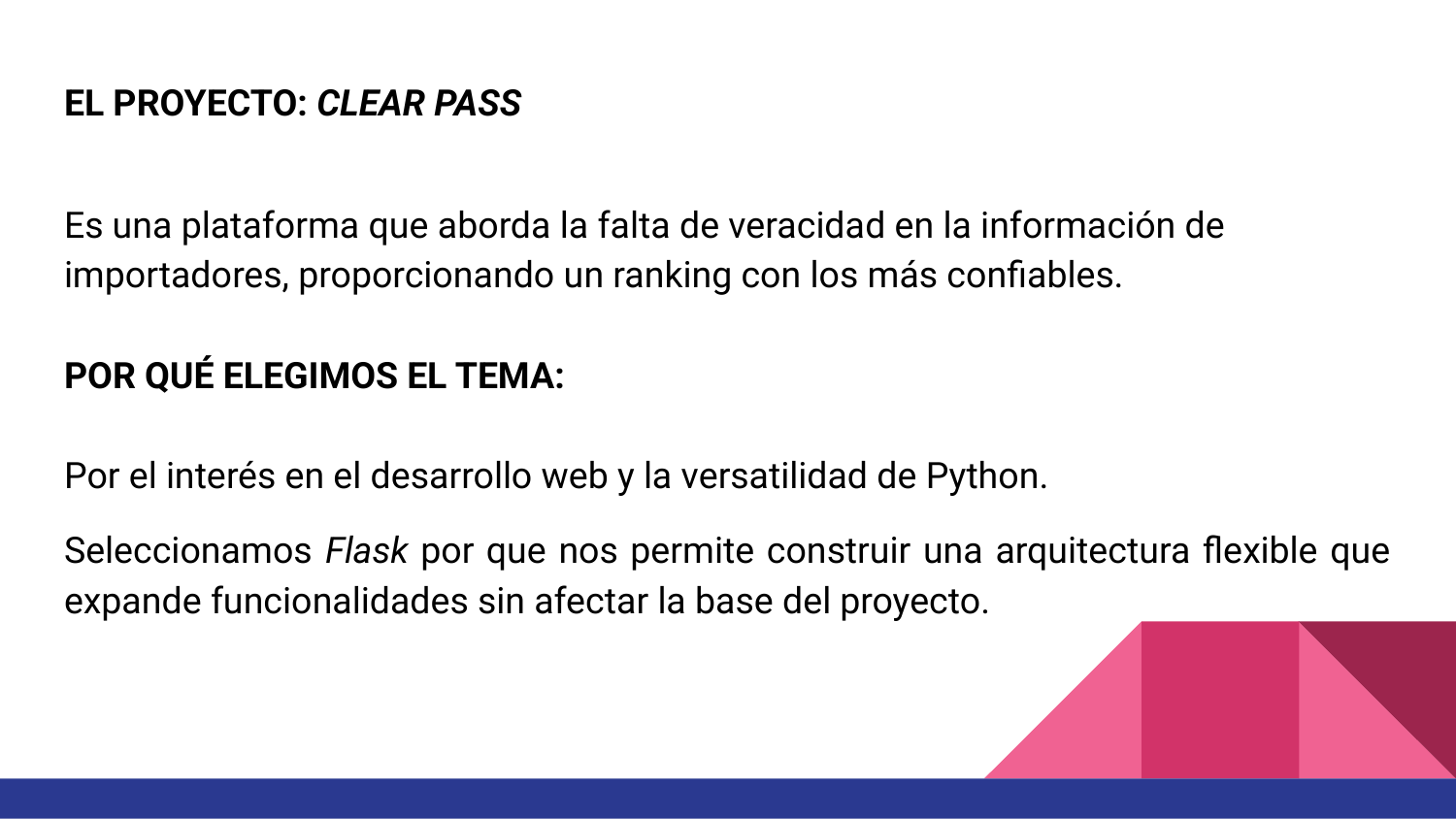

# EL PROYECTO: CLEAR PASS

Es una plataforma que aborda la falta de veracidad en la información de importadores, proporcionando un ranking con los más confiables.

POR QUÉ ELEGIMOS EL TEMA:

Por el interés en el desarrollo web y la versatilidad de Python.
Seleccionamos Flask por que nos permite construir una arquitectura flexible que expande funcionalidades sin afectar la base del proyecto.